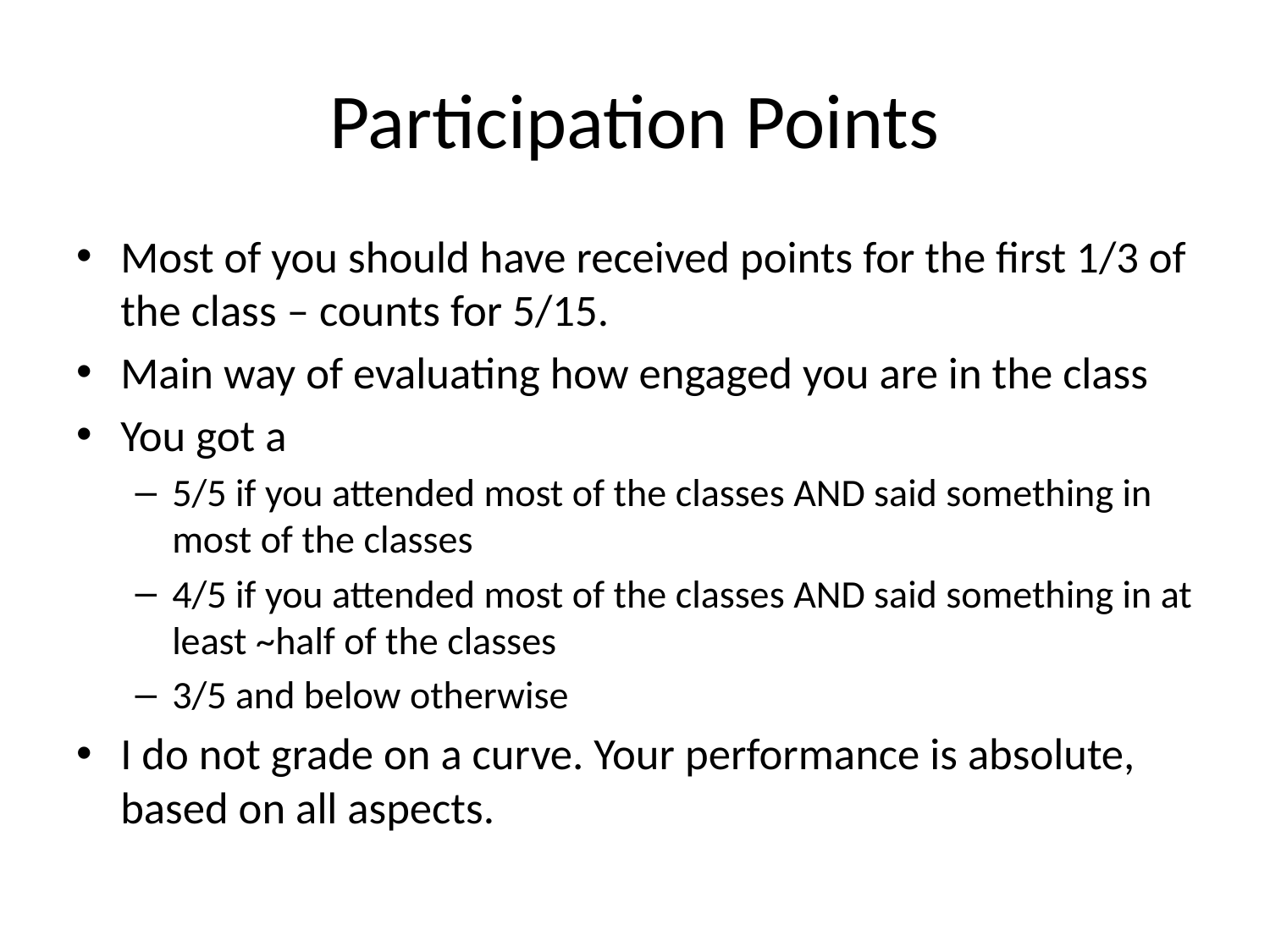

# Participation Points
Most of you should have received points for the first 1/3 of the class – counts for 5/15.
Main way of evaluating how engaged you are in the class
You got a
5/5 if you attended most of the classes AND said something in most of the classes
4/5 if you attended most of the classes AND said something in at least ~half of the classes
3/5 and below otherwise
I do not grade on a curve. Your performance is absolute, based on all aspects.